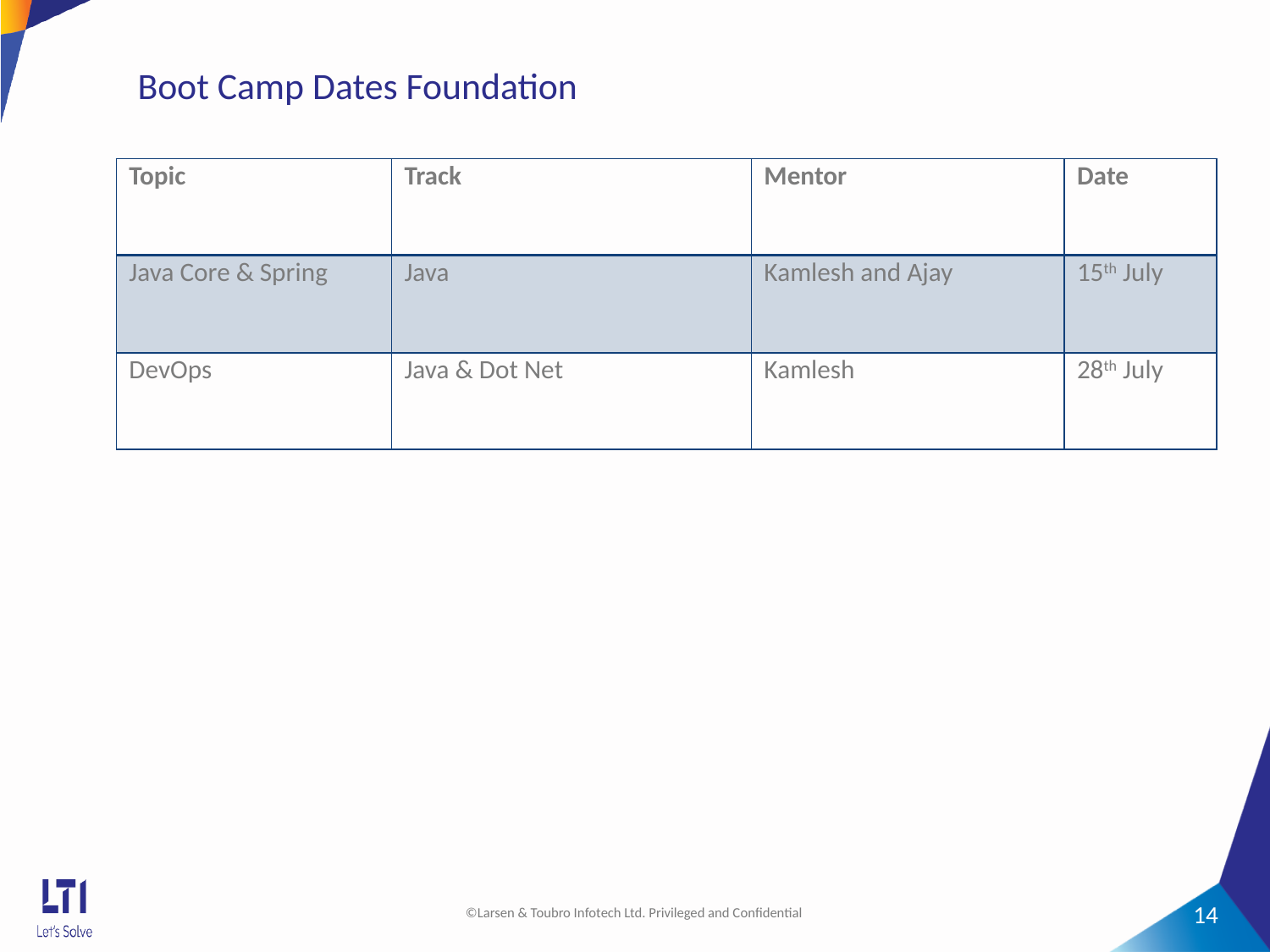

14
# Boot Camp Dates Foundation
| Topic | Track | Mentor | Date |
| --- | --- | --- | --- |
| Java Core & Spring | Java | Kamlesh and Ajay | 15th July |
| DevOps | Java & Dot Net | Kamlesh | 28th July |